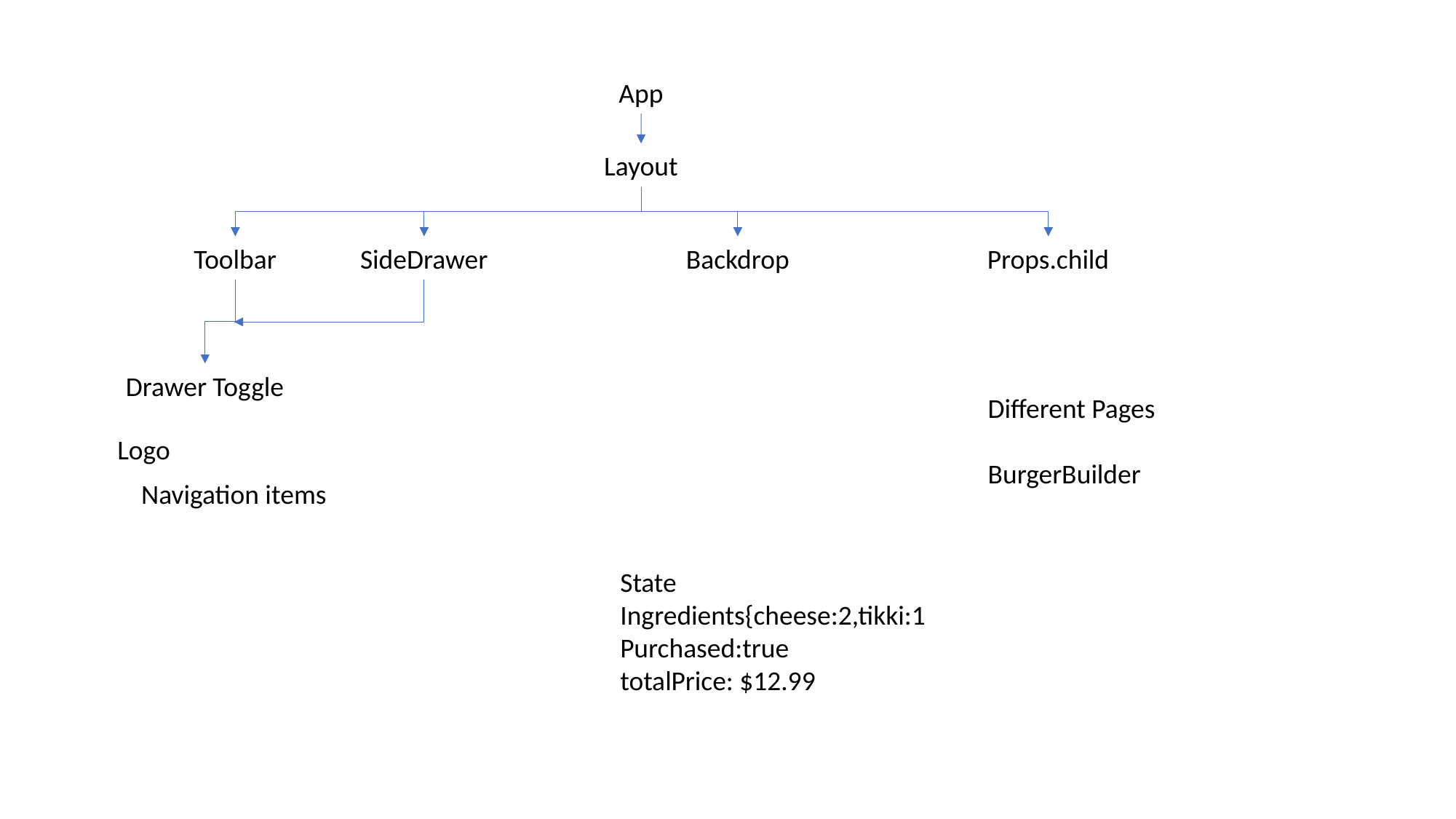

App
Layout
Toolbar
SideDrawer
Backdrop
Props.child
Drawer Toggle
Different Pages

BurgerBuilder
Logo
Navigation items
State
Ingredients{cheese:2,tikki:1
Purchased:true
totalPrice: $12.99